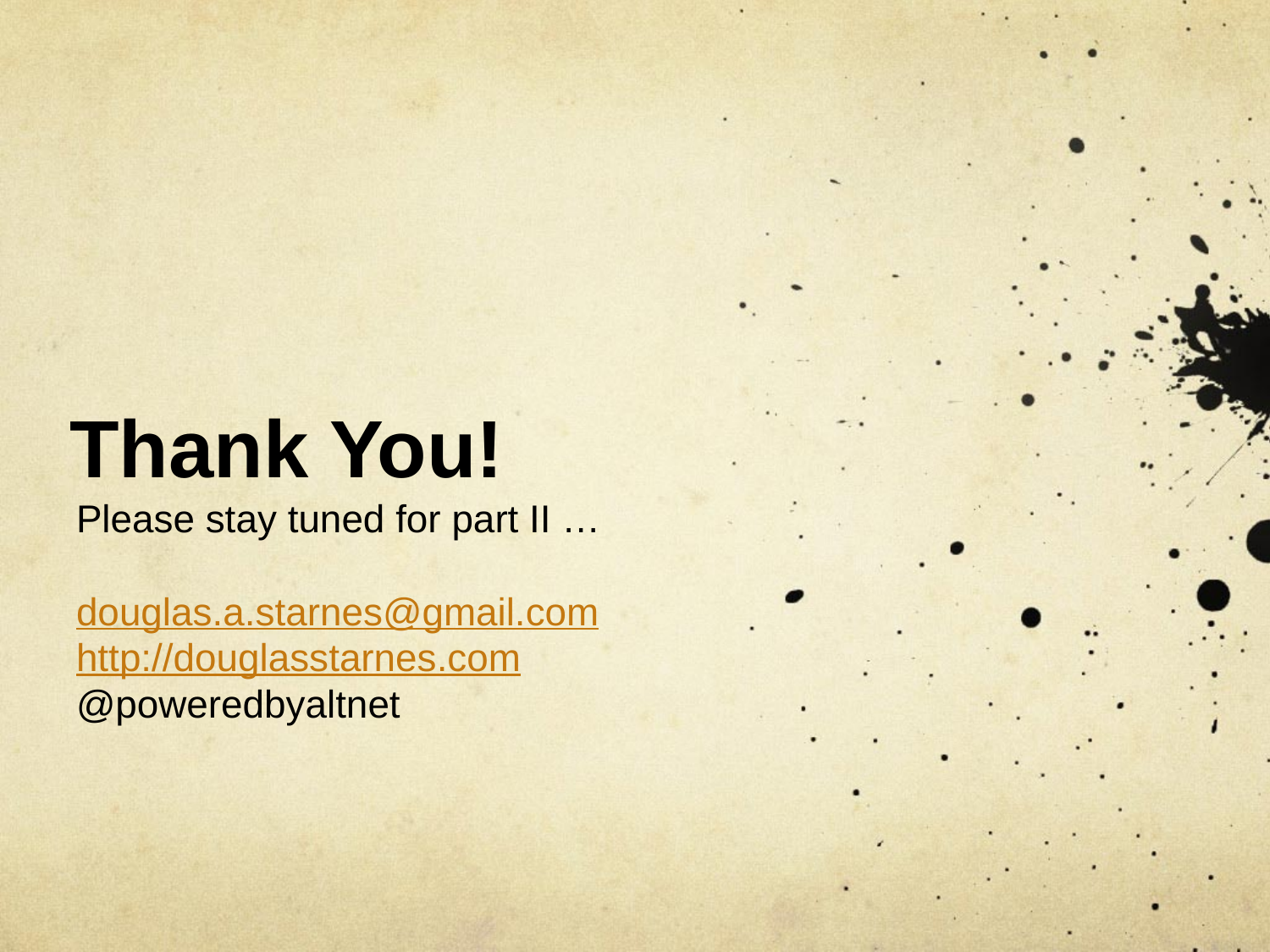

# Thank You!
Please stay tuned for part II …

douglas.a.starnes@gmail.com
http://douglasstarnes.com
@poweredbyaltnet